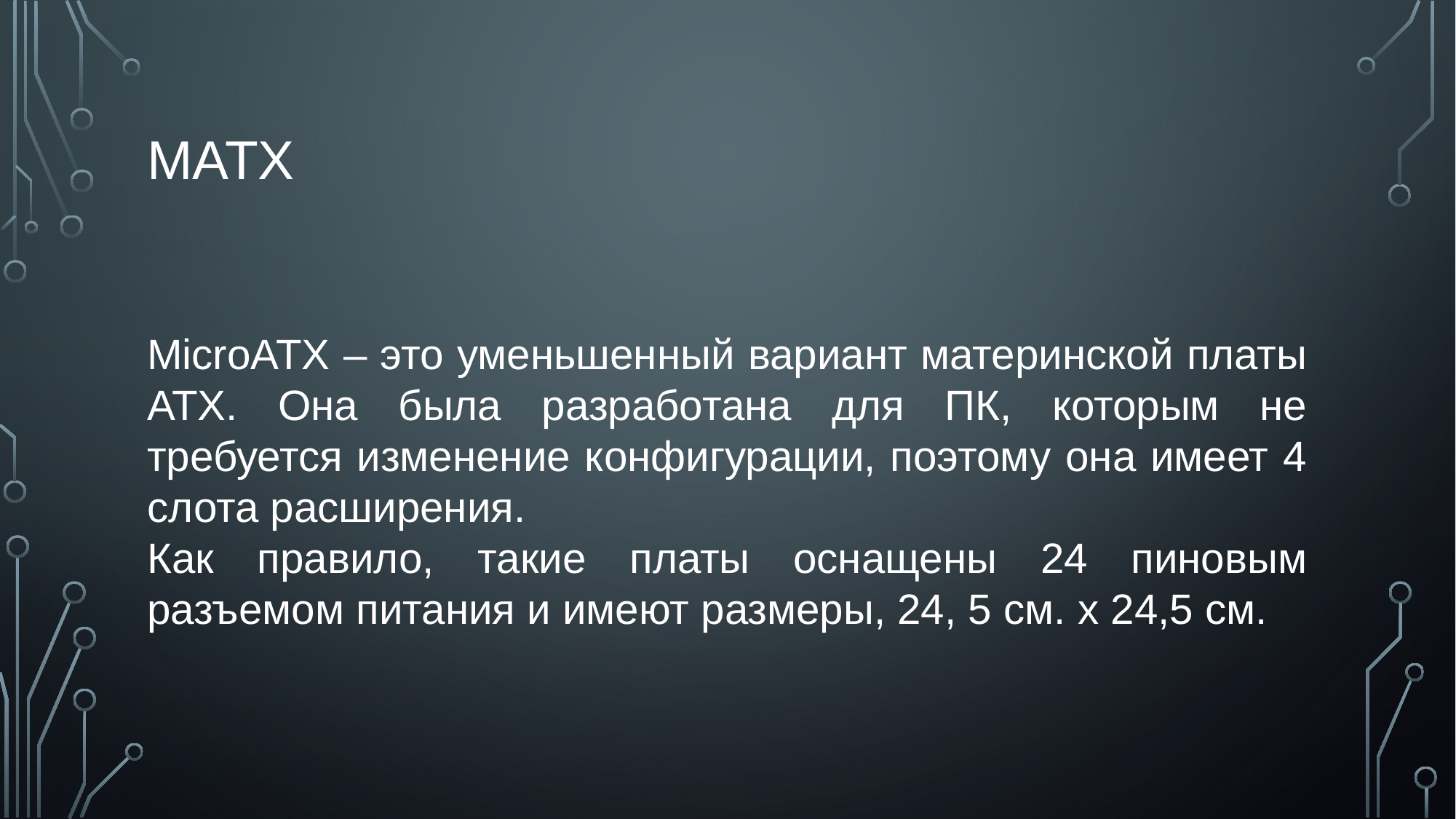

# mATX
MicroATX – это уменьшенный вариант материнской платы АТХ. Она была разработана для ПК, которым не требуется изменение конфигурации, поэтому она имеет 4 слота расширения.
Как правило, такие платы оснащены 24 пиновым разъемом питания и имеют размеры, 24, 5 см. х 24,5 см.